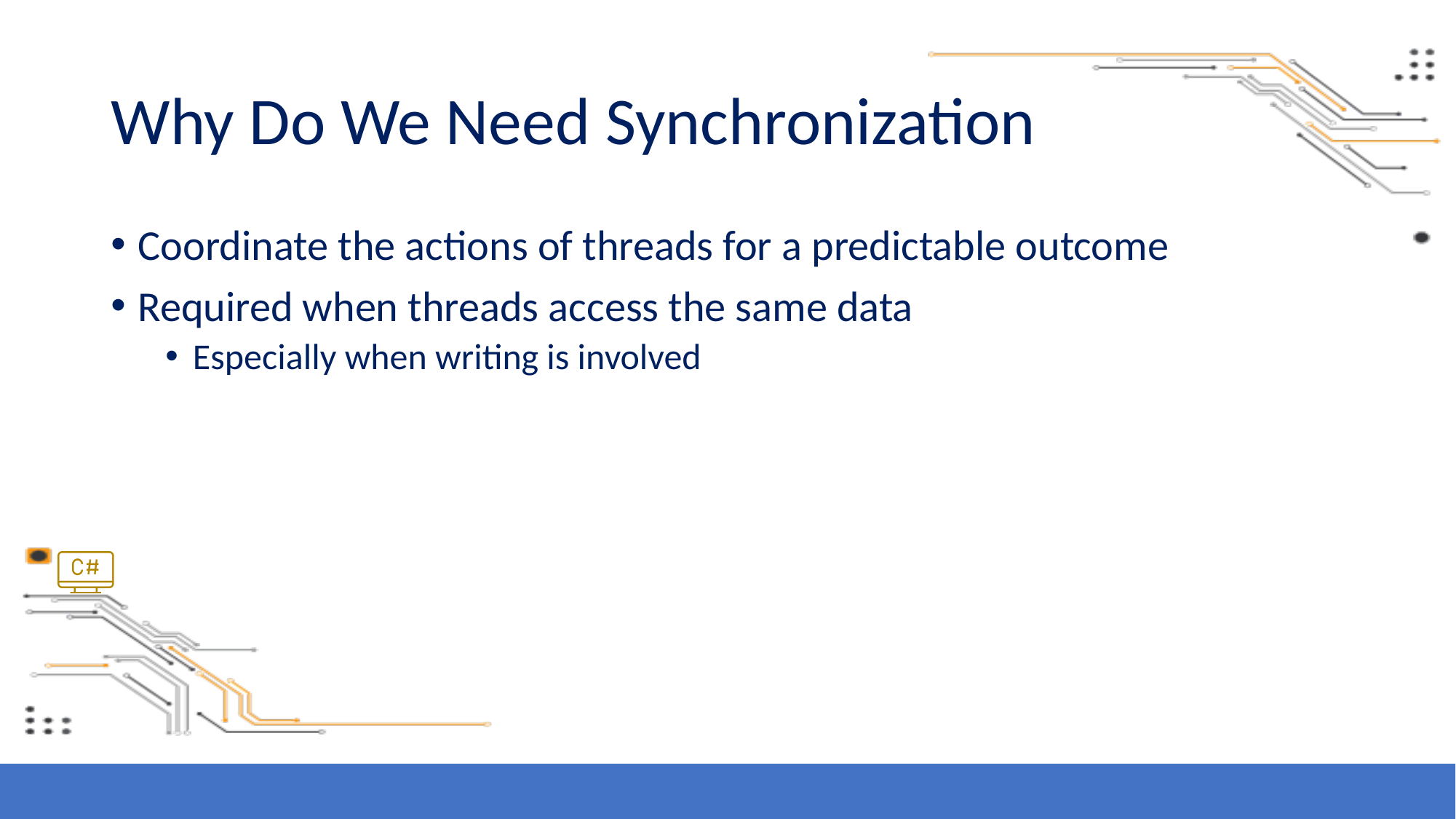

# Why Do We Need Synchronization
Coordinate the actions of threads for a predictable outcome
Required when threads access the same data
Especially when writing is involved